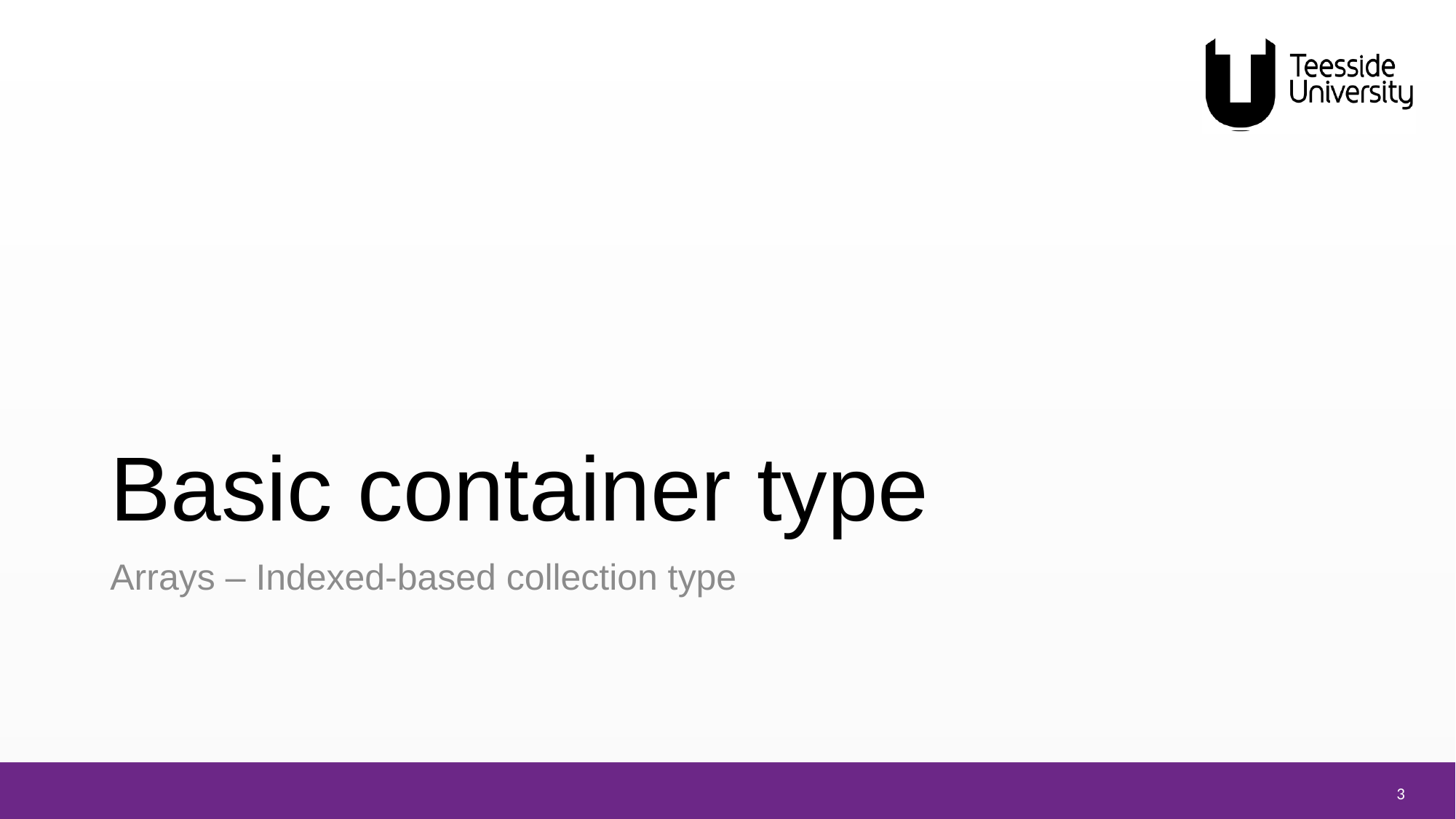

# Basic container type
Arrays – Indexed-based collection type